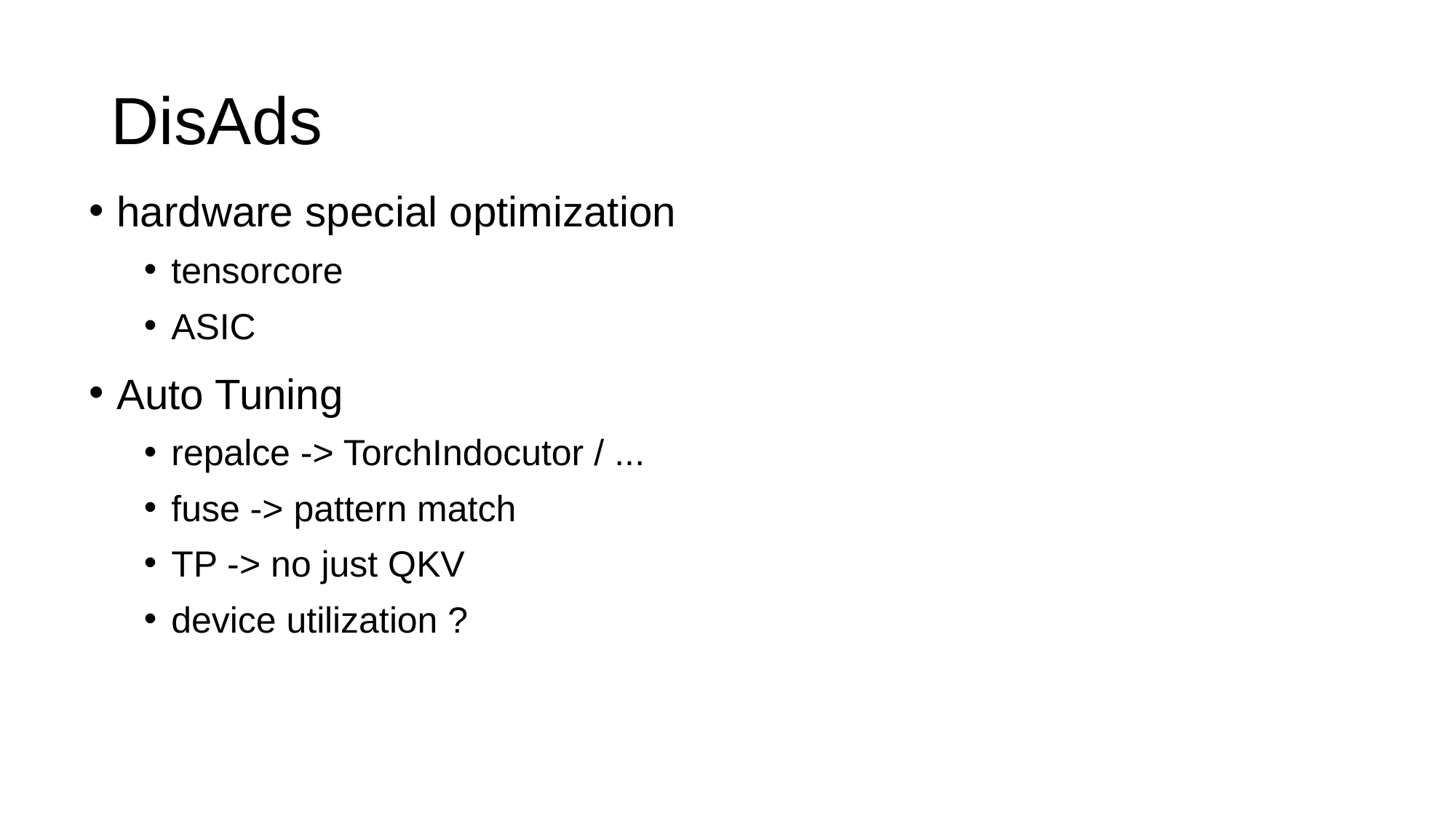

# DisAds
hardware special optimization
tensorcore
ASIC
Auto Tuning
repalce -> TorchIndocutor / ...
fuse -> pattern match
TP -> no just QKV
device utilization ?